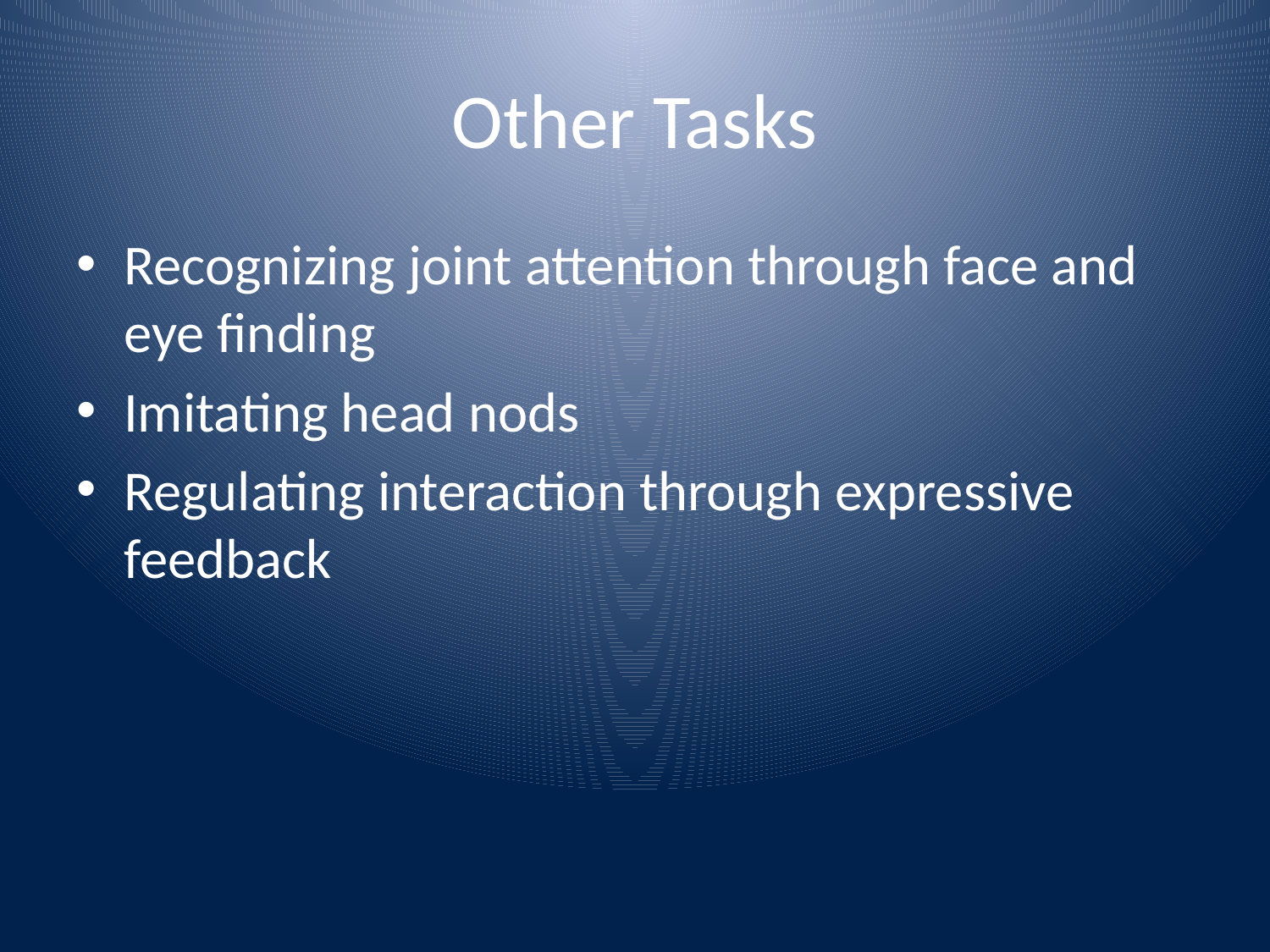

# Other Tasks
Recognizing joint attention through face and eye finding
Imitating head nods
Regulating interaction through expressive feedback